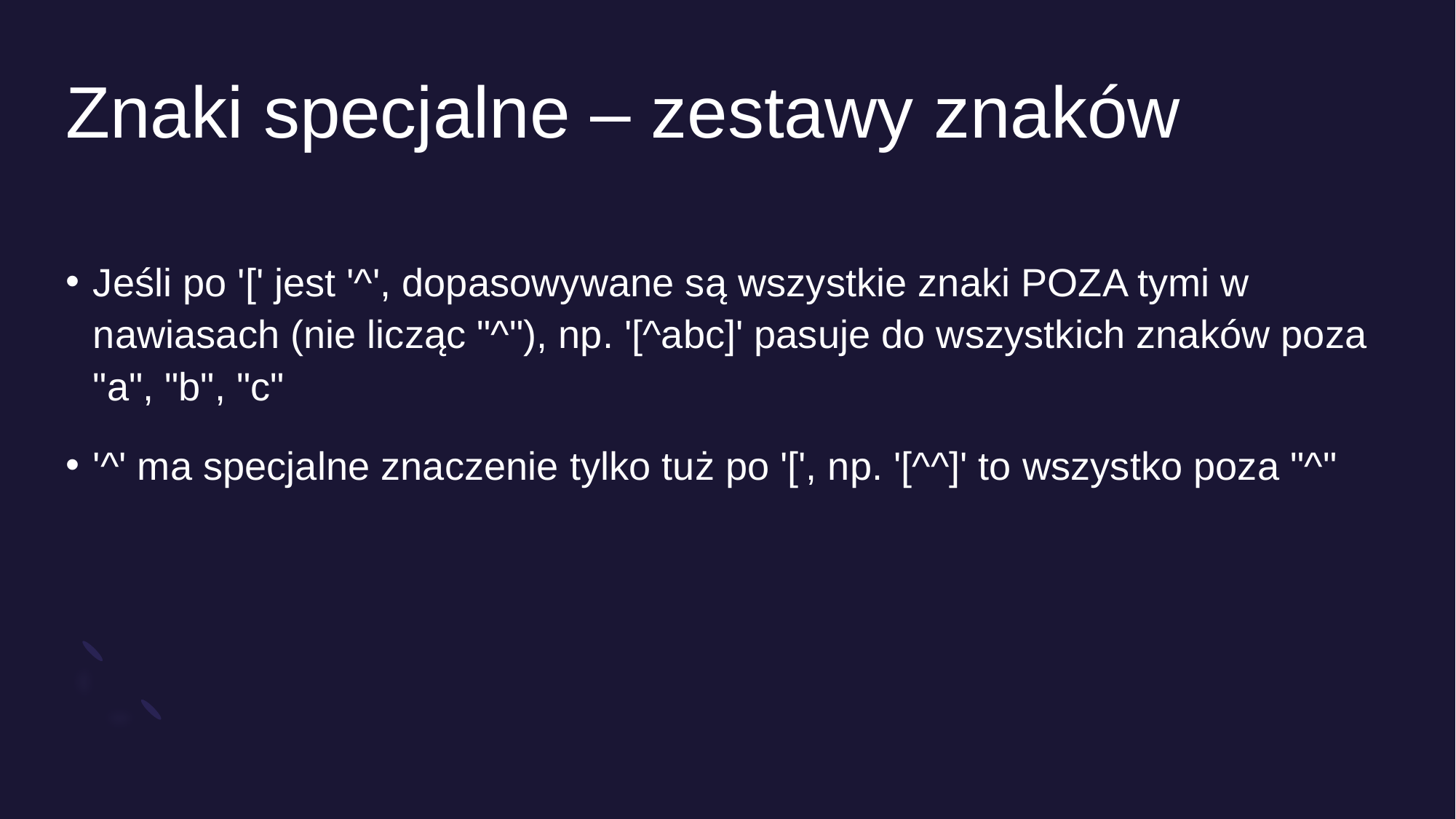

# Znaki specjalne – zestawy znaków
Jeśli po '[' jest '^', dopasowywane są wszystkie znaki POZA tymi w nawiasach (nie licząc "^"), np. '[^abc]' pasuje do wszystkich znaków poza "a", "b", "c"
'^' ma specjalne znaczenie tylko tuż po '[', np. '[^^]' to wszystko poza "^"